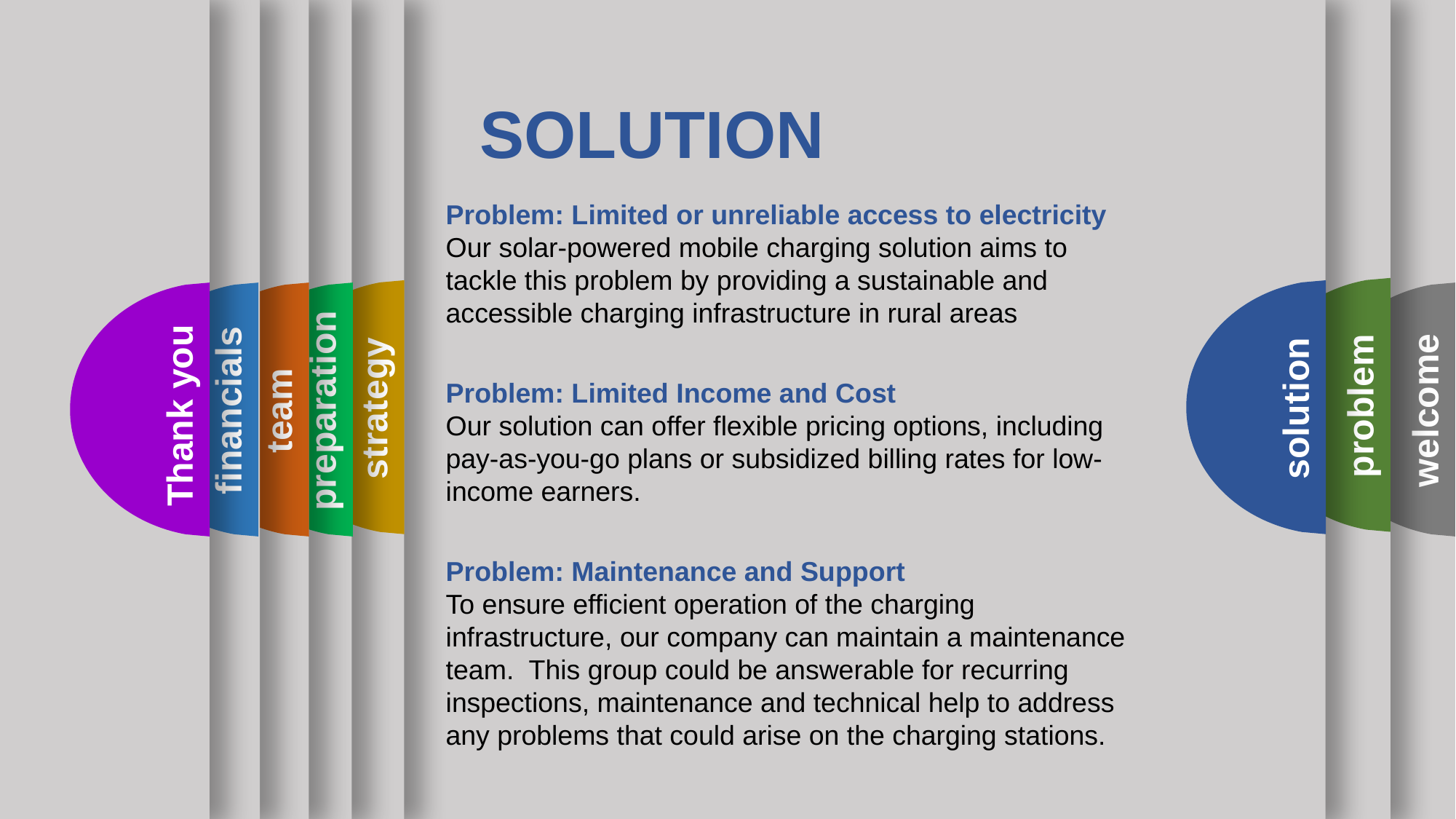

SOLUTION
Problem: Limited or unreliable access to electricity
Our solar-powered mobile charging solution aims to tackle this problem by providing a sustainable and accessible charging infrastructure in rural areas
problem

strategy

solution

Thank you

financials

team

preparation

welcome

Problem: Limited Income and Cost
Our solution can offer flexible pricing options, including pay-as-you-go plans or subsidized billing rates for low-income earners.

Problem: Maintenance and Support
To ensure efficient operation of the charging infrastructure, our company can maintain a maintenance team.  This group could be answerable for recurring inspections, maintenance and technical help to address any problems that could arise on the charging stations.